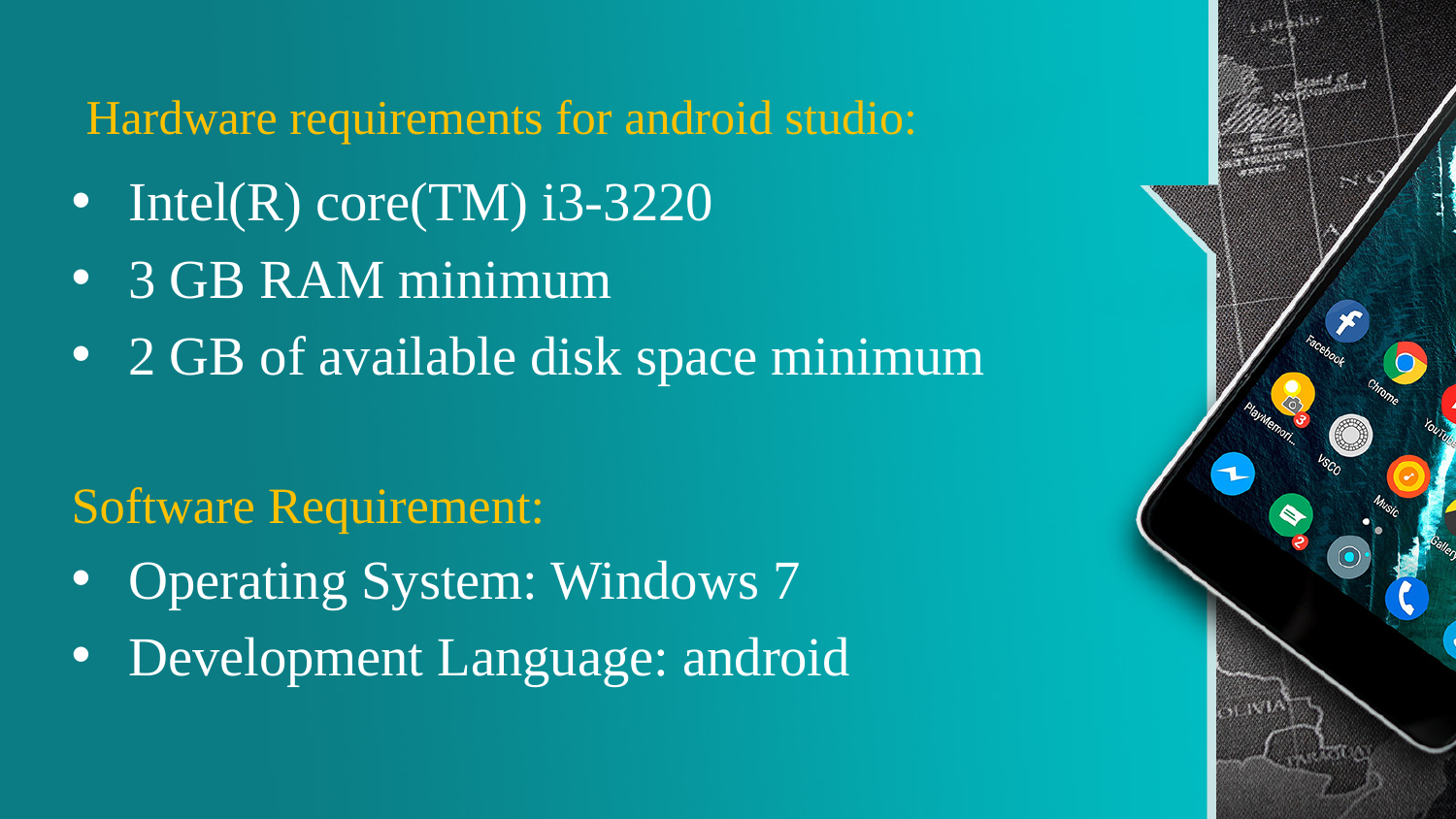

# Hardware requirements for android studio:
Intel(R) core(TM) i3-3220
3 GB RAM minimum
2 GB of available disk space minimum

Software Requirement:
Operating System: Windows 7
Development Language: android